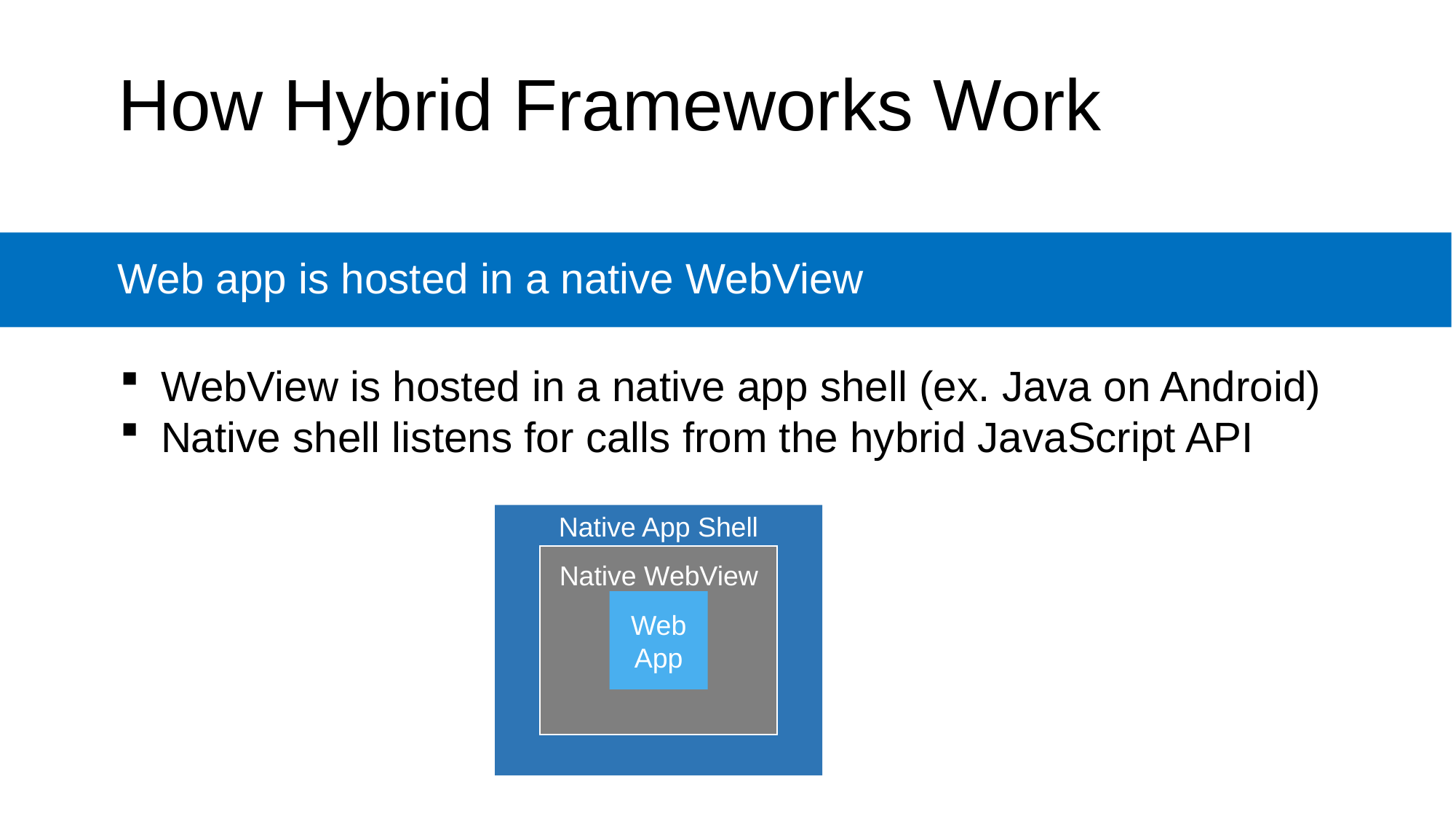

# How Hybrid Frameworks Work

Web app is hosted in a native WebView
WebView is hosted in a native app shell (ex. Java on Android)
Native shell listens for calls from the hybrid JavaScript API
Native App Shell

Native WebView

Web App